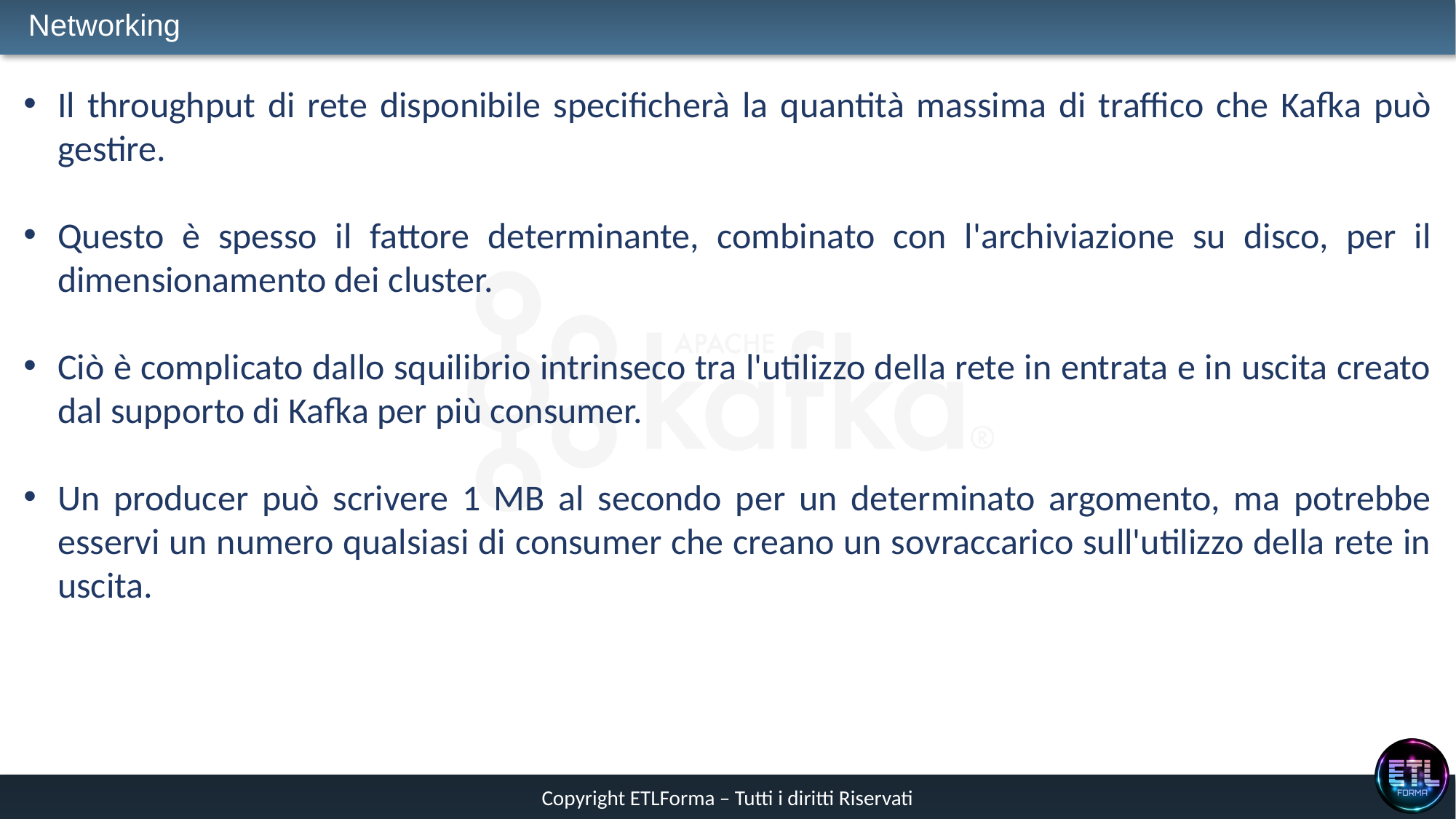

# Networking
Il throughput di rete disponibile specificherà la quantità massima di traffico che Kafka può gestire.

Questo è spesso il fattore determinante, combinato con l'archiviazione su disco, per il dimensionamento dei cluster.

Ciò è complicato dallo squilibrio intrinseco tra l'utilizzo della rete in entrata e in uscita creato dal supporto di Kafka per più consumer.

Un producer può scrivere 1 MB al secondo per un determinato argomento, ma potrebbe esservi un numero qualsiasi di consumer che creano un sovraccarico sull'utilizzo della rete in uscita.